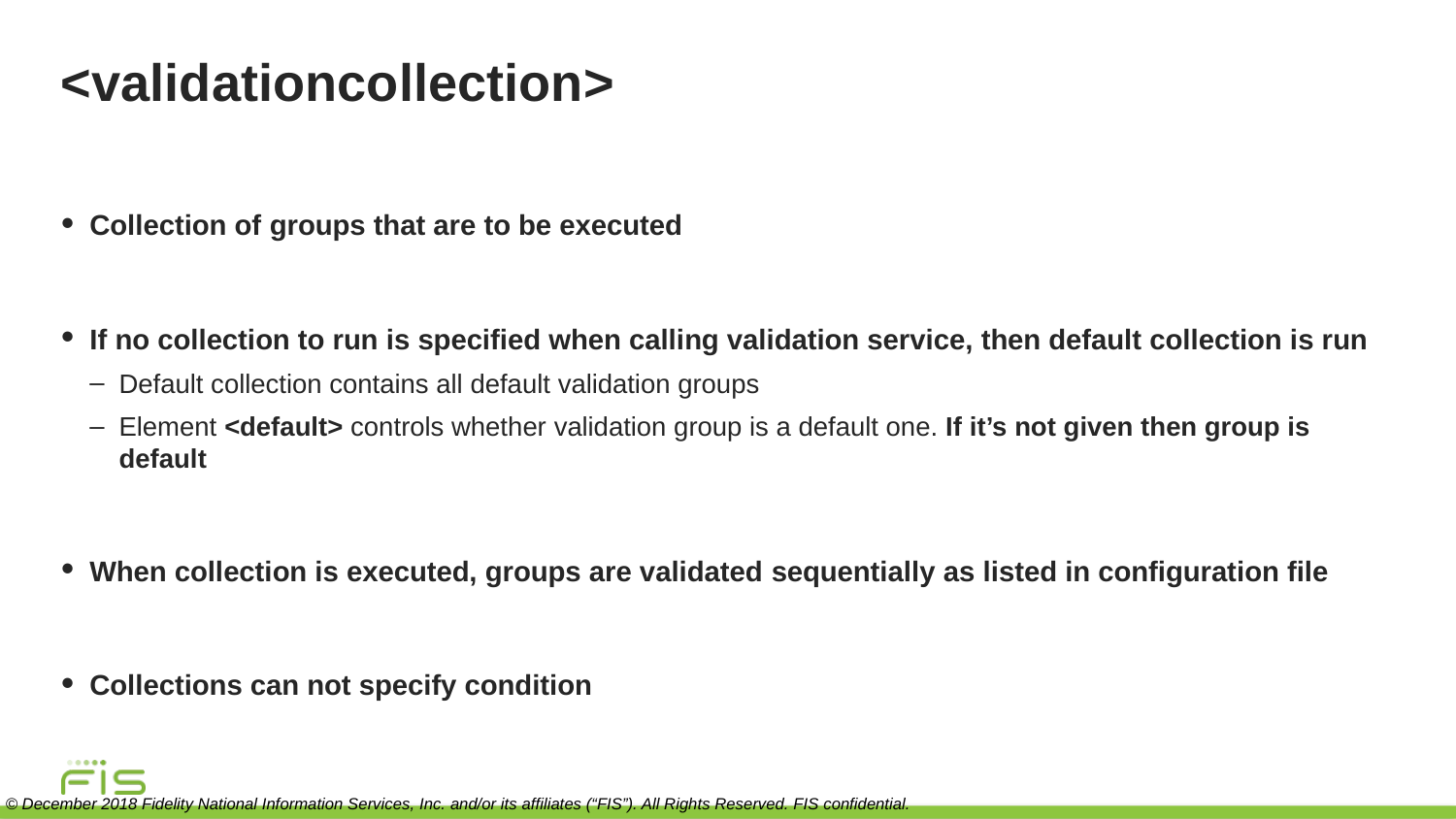

# <validationcollection>
Collection of groups that are to be executed

If no collection to run is specified when calling validation service, then default collection is run
Default collection contains all default validation groups
Element <default> controls whether validation group is a default one. If it’s not given then group is default

When collection is executed, groups are validated sequentially as listed in configuration file

Collections can not specify condition